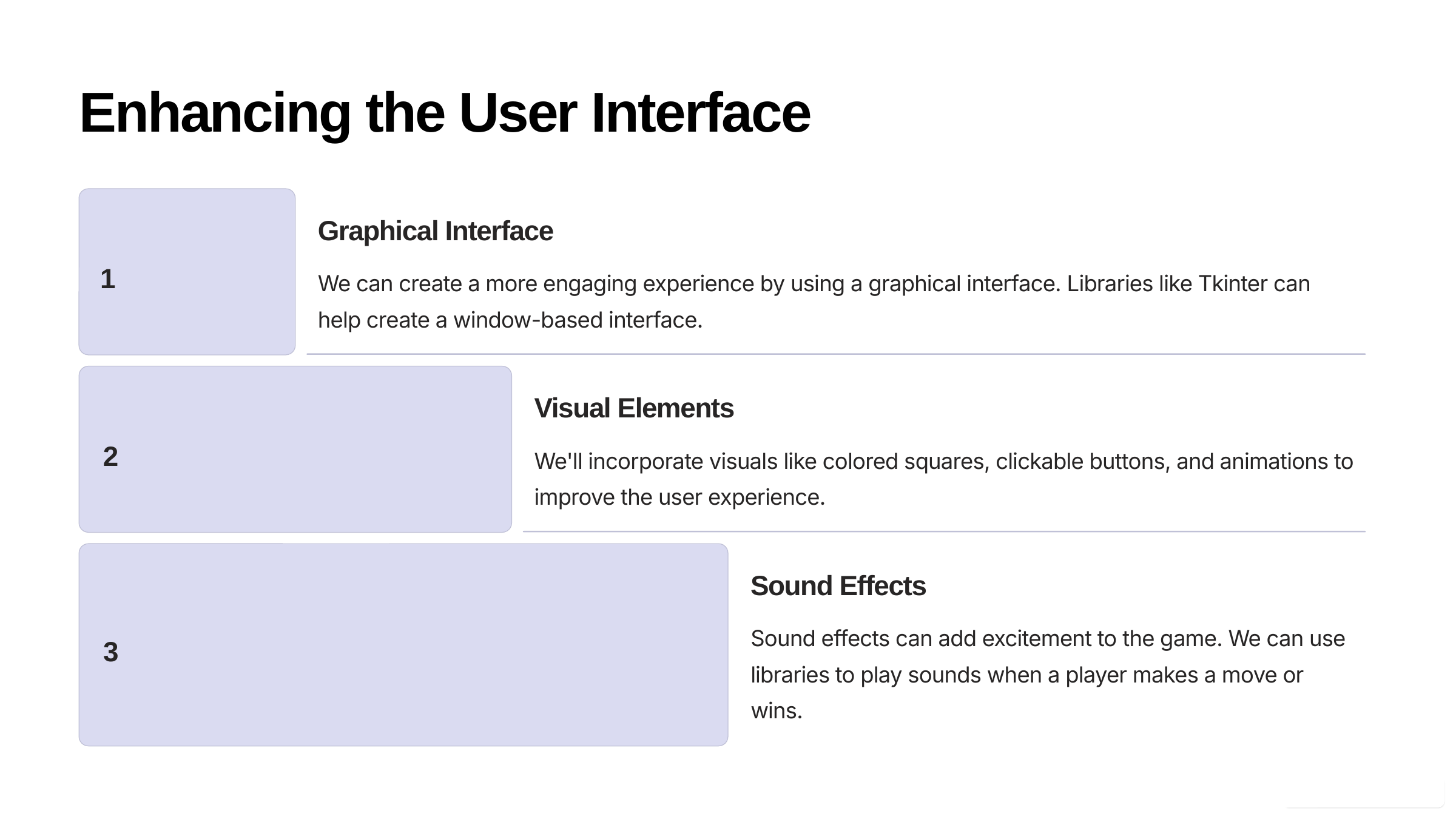

Enhancing the User Interface

Graphical Interface
1
We can create a more engaging experience by using a graphical interface. Libraries like Tkinter can help create a window-based interface.

Visual Elements
2
We'll incorporate visuals like colored squares, clickable buttons, and animations to improve the user experience.

Sound Effects
Sound effects can add excitement to the game. We can use libraries to play sounds when a player makes a move or wins.
3